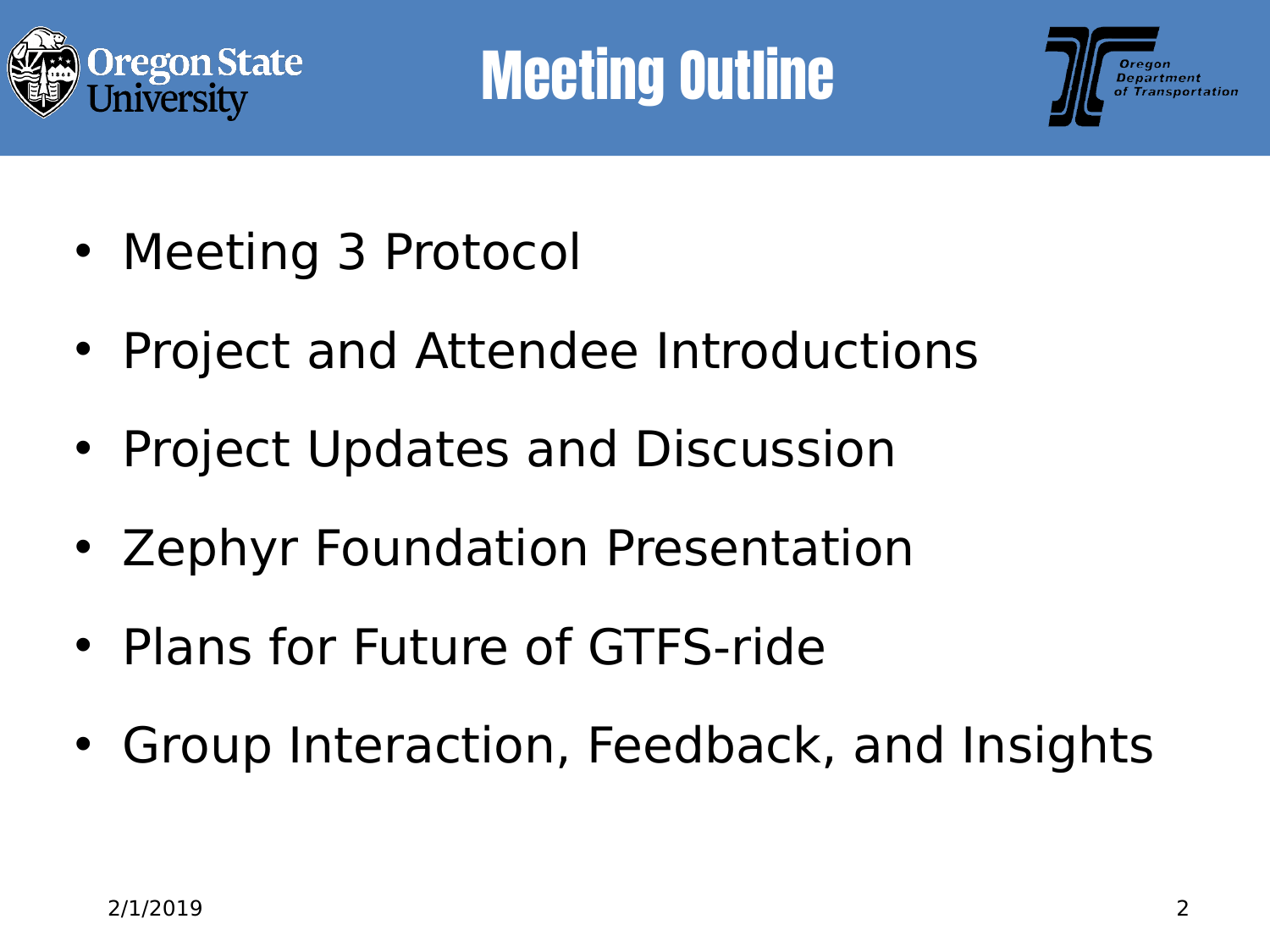

# Meeting Outline
Meeting 3 Protocol
Project and Attendee Introductions
Project Updates and Discussion
Zephyr Foundation Presentation
Plans for Future of GTFS-ride
Group Interaction, Feedback, and Insights
2/1/2019
2